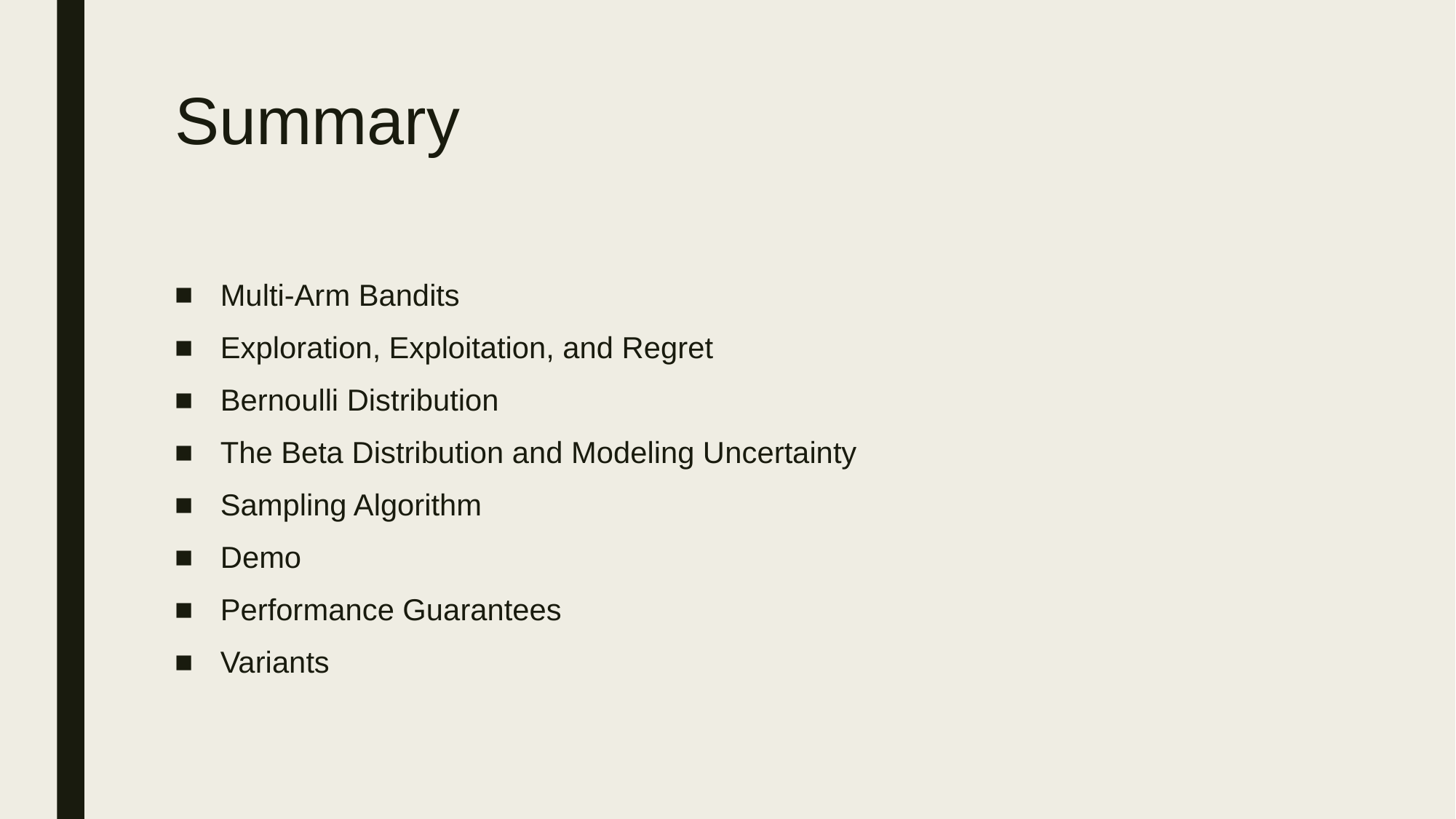

# Summary
Multi-Arm Bandits
Exploration, Exploitation, and Regret
Bernoulli Distribution
The Beta Distribution and Modeling Uncertainty
Sampling Algorithm
Demo
Performance Guarantees
Variants